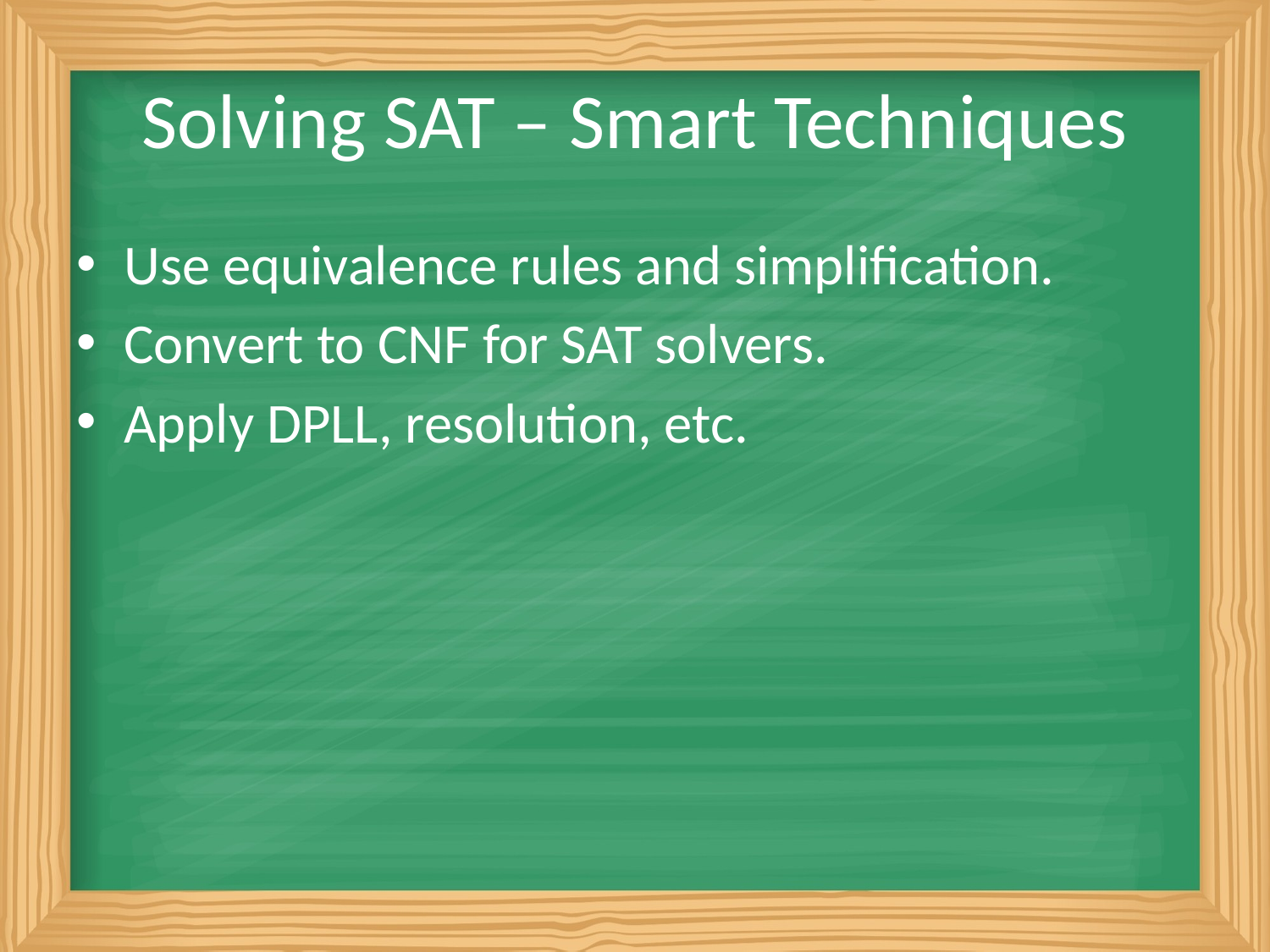

# Solving SAT – Smart Techniques
Use equivalence rules and simplification.
Convert to CNF for SAT solvers.
Apply DPLL, resolution, etc.